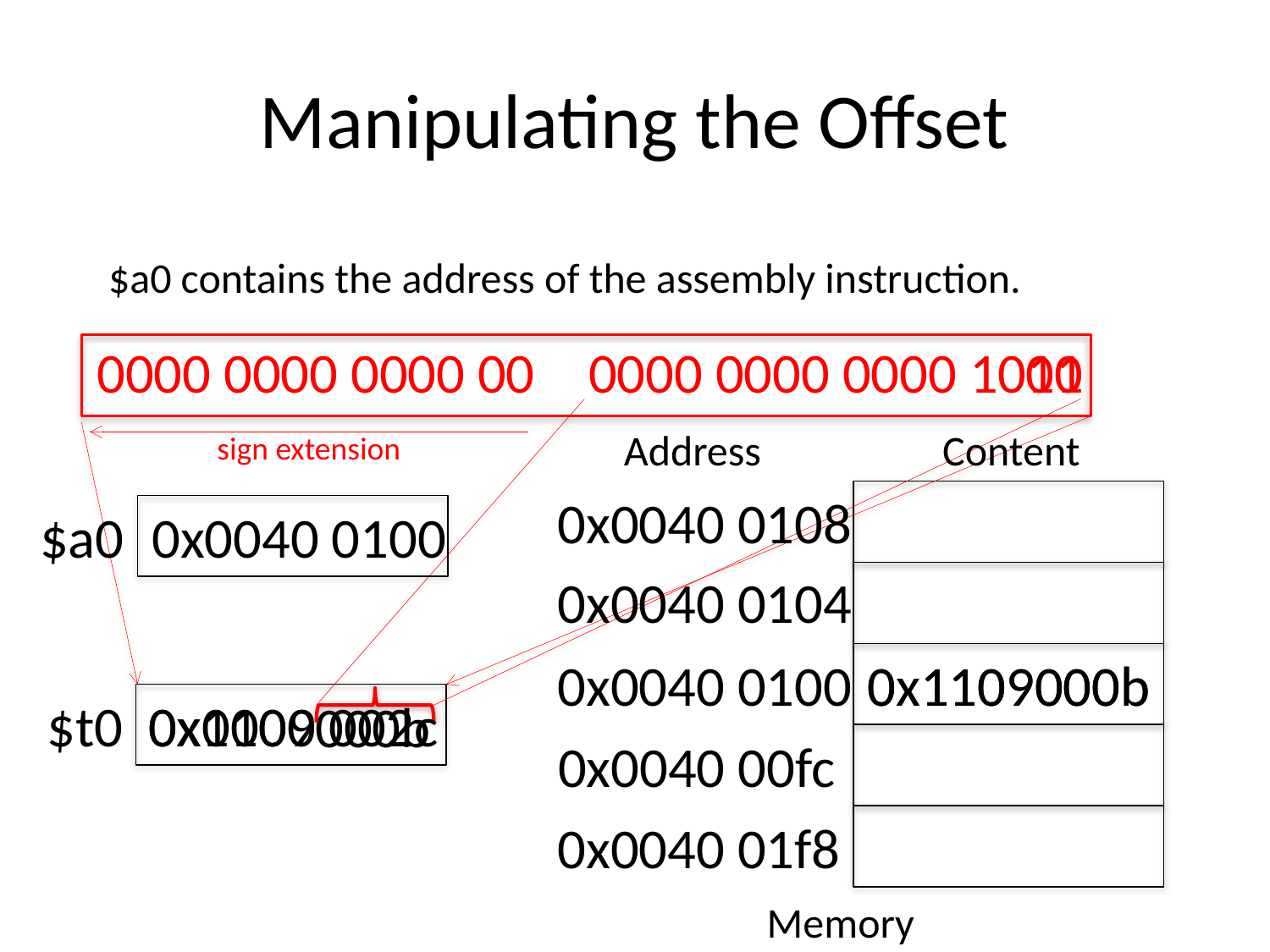

# Manipulating the Offset
$a0 contains the address of the assembly instruction.
0000 0000 0000 00
0000 0000 0000 1011
00

Address
Content
sign extension
0x0040 0108

$a0
0x0040 0100

0x0040 0104
0x0040 0100
0x1109000b
0x1109000b
0x1109
$t0

0x0000 002c
000b
0x0040 00fc
0x0040 01f8
Memory